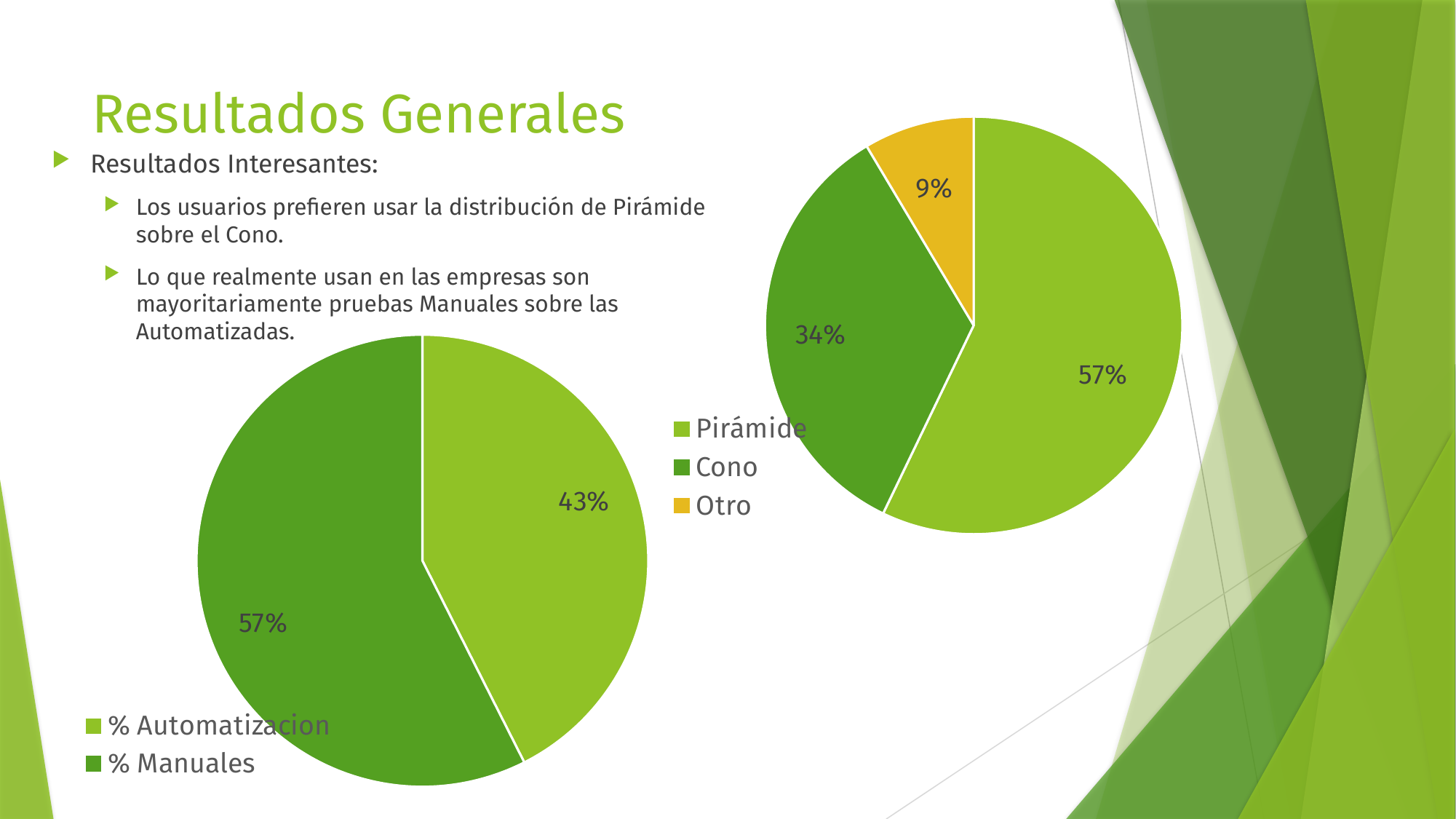

# Resultados Generales

### Chart

| Category |  |
|---|---|
| Pirámide | 20.0 |
| Cono | 12.0 |
| Otro | 3.0 |
Resultados Interesantes:
Los usuarios prefieren usar la distribución de Pirámide sobre el Cono.
Lo que realmente usan en las empresas son mayoritariamente pruebas Manuales sobre las Automatizadas.

### Chart

| Category |  |
|---|---|
| % Automatizacion | 42.42857142857143 |
| % Manuales | 57.285714285714285 |